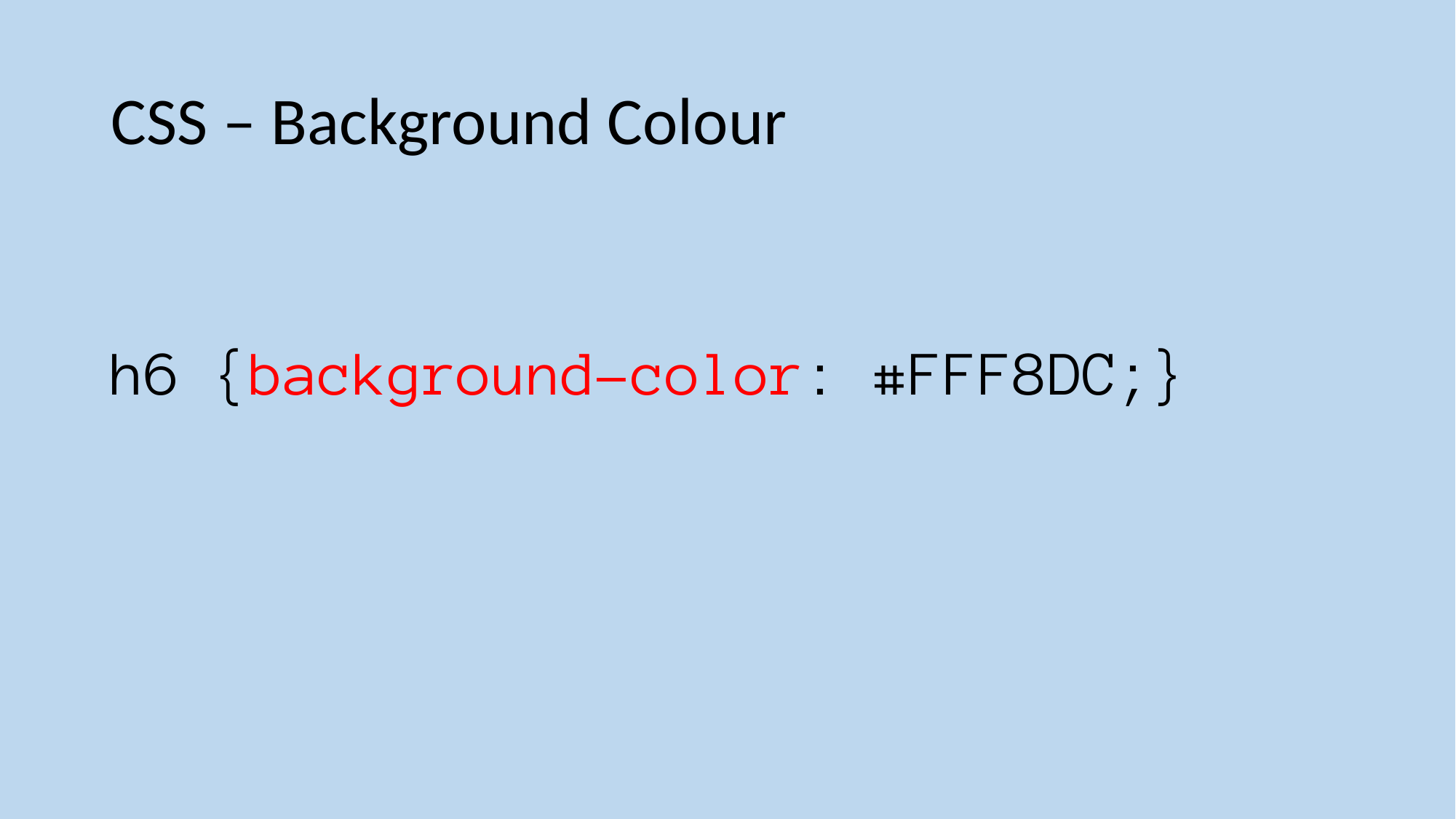

# CSS – Background Colour
h6 {background-color: #FFF8DC;}